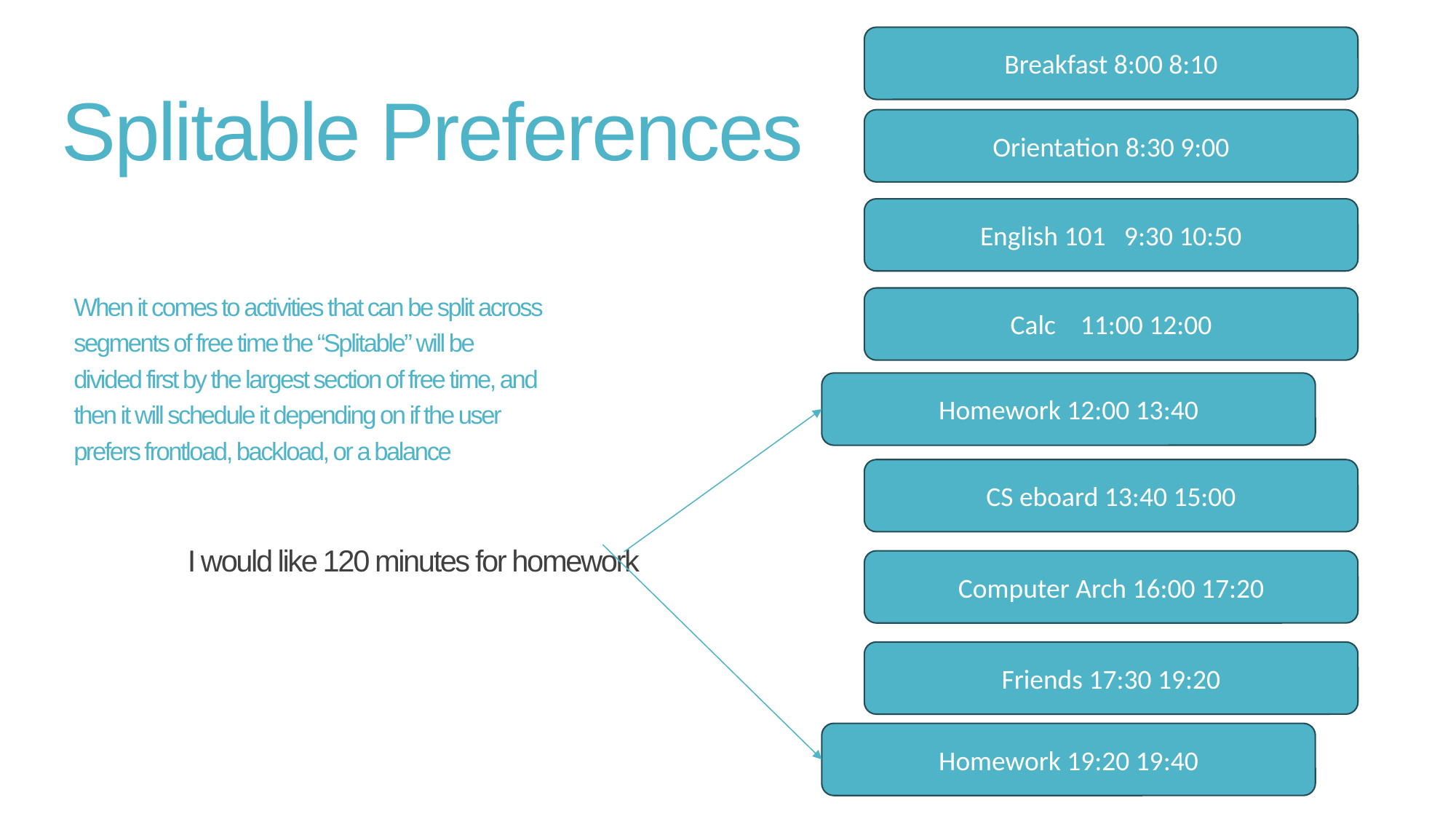

Breakfast 8:00 8:10
Splitable Preferences
Orientation 8:30 9:00
English 101   9:30 10:50
When it comes to activities that can be split across segments of free time the “Splitable” will be divided first by the largest section of free time, and then it will schedule it depending on if the user prefers frontload, backload, or a balance

Calc    11:00 12:00
Homework 12:00 13:40
CS eboard 13:40 15:00
I would like 120 minutes for homework

Computer Arch 16:00 17:20
Friends 17:30 19:20
Homework 19:20 19:40